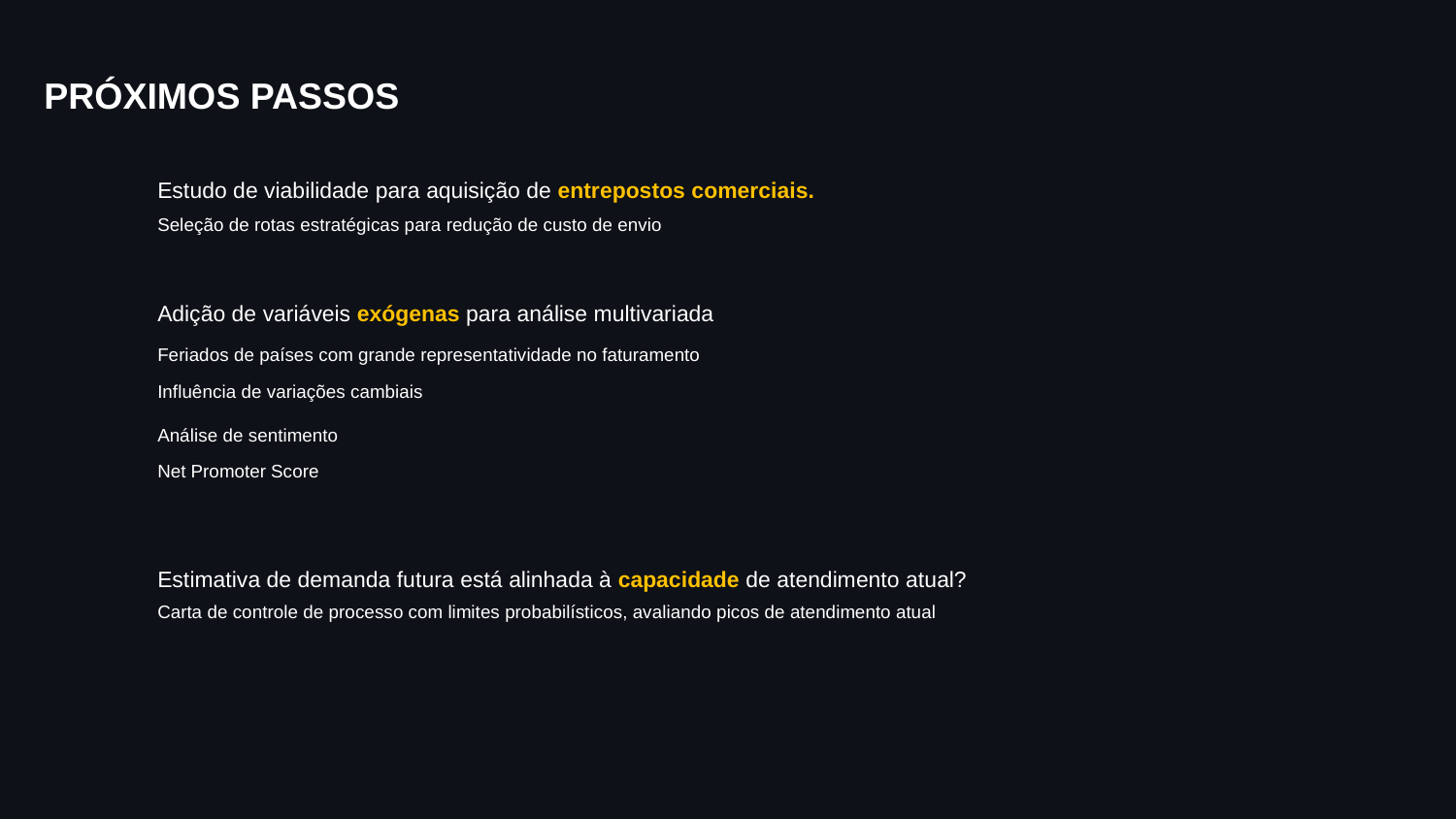

PRÓXIMOS PASSOS
Estudo de viabilidade para aquisição de entrepostos comerciais.
Seleção de rotas estratégicas para redução de custo de envio
Adição de variáveis exógenas para análise multivariada
Feriados de países com grande representatividade no faturamento
Influência de variações cambiais
Análise de sentimento
Net Promoter Score
Estimativa de demanda futura está alinhada à capacidade de atendimento atual?
Carta de controle de processo com limites probabilísticos, avaliando picos de atendimento atual